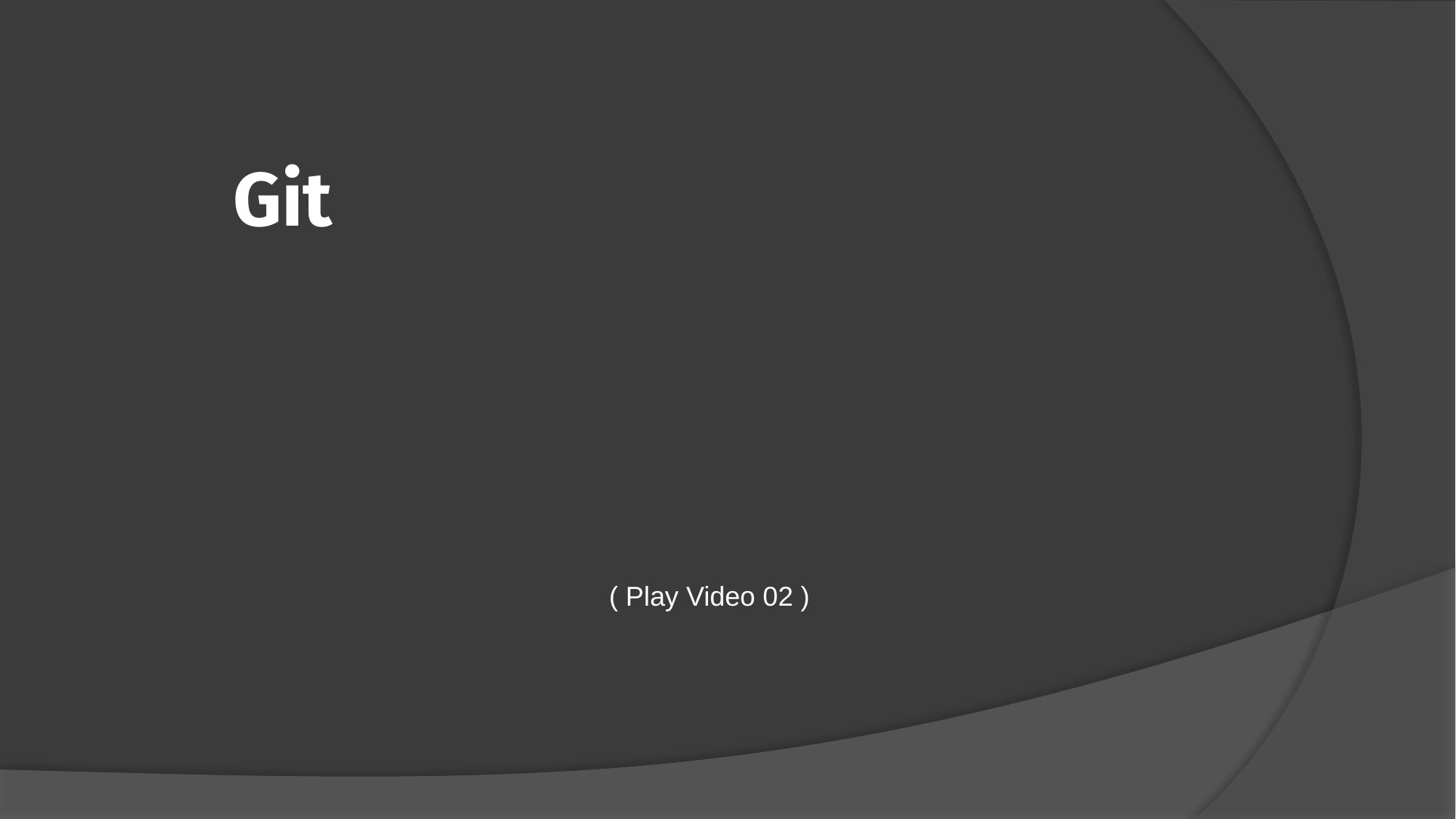

# Git
( Play Video 02 )